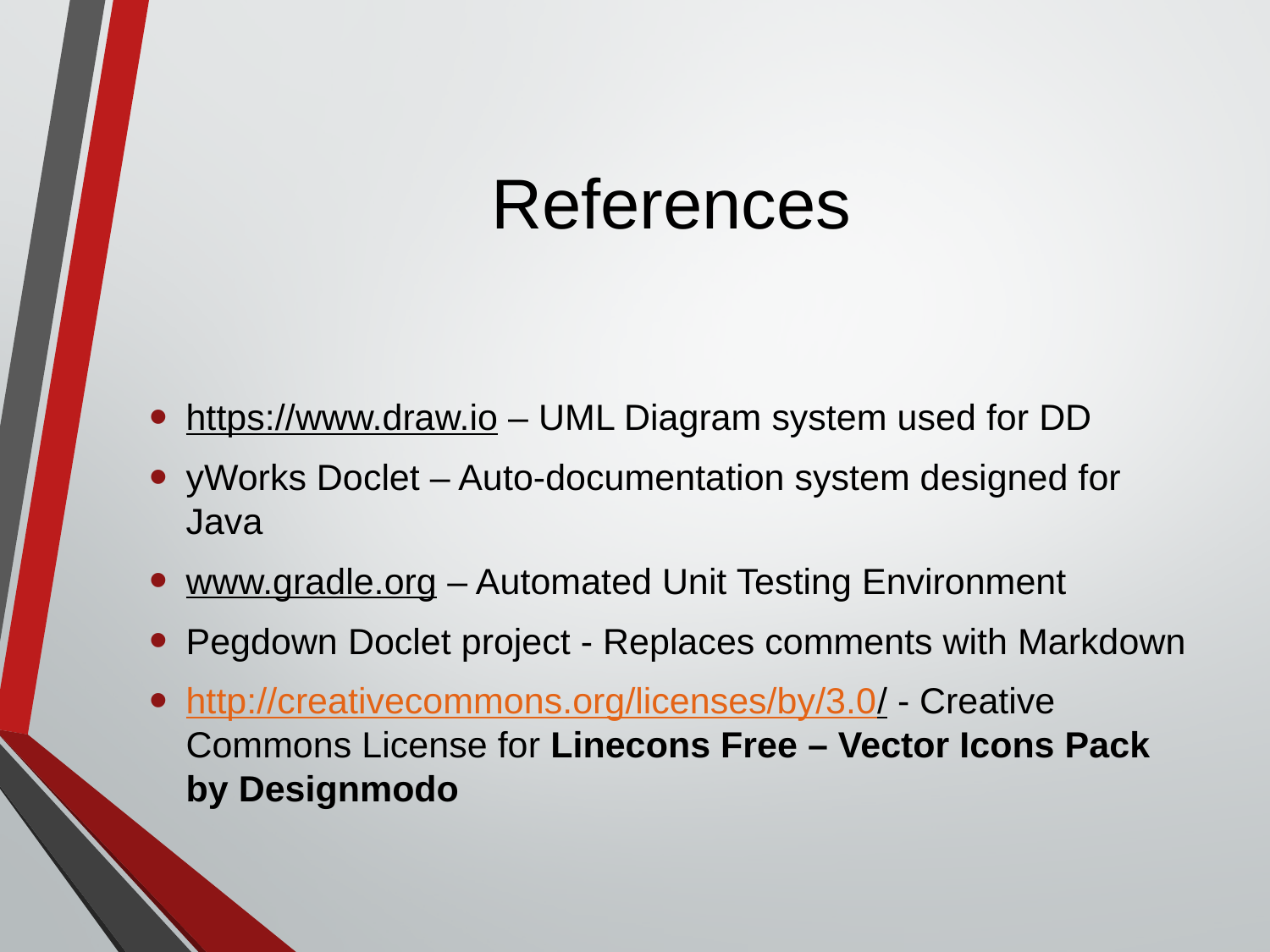

# References
https://www.draw.io – UML Diagram system used for DD
yWorks Doclet – Auto-documentation system designed for Java
www.gradle.org – Automated Unit Testing Environment
Pegdown Doclet project - Replaces comments with Markdown
http://creativecommons.org/licenses/by/3.0/ - Creative Commons License for Linecons Free – Vector Icons Pack by Designmodo